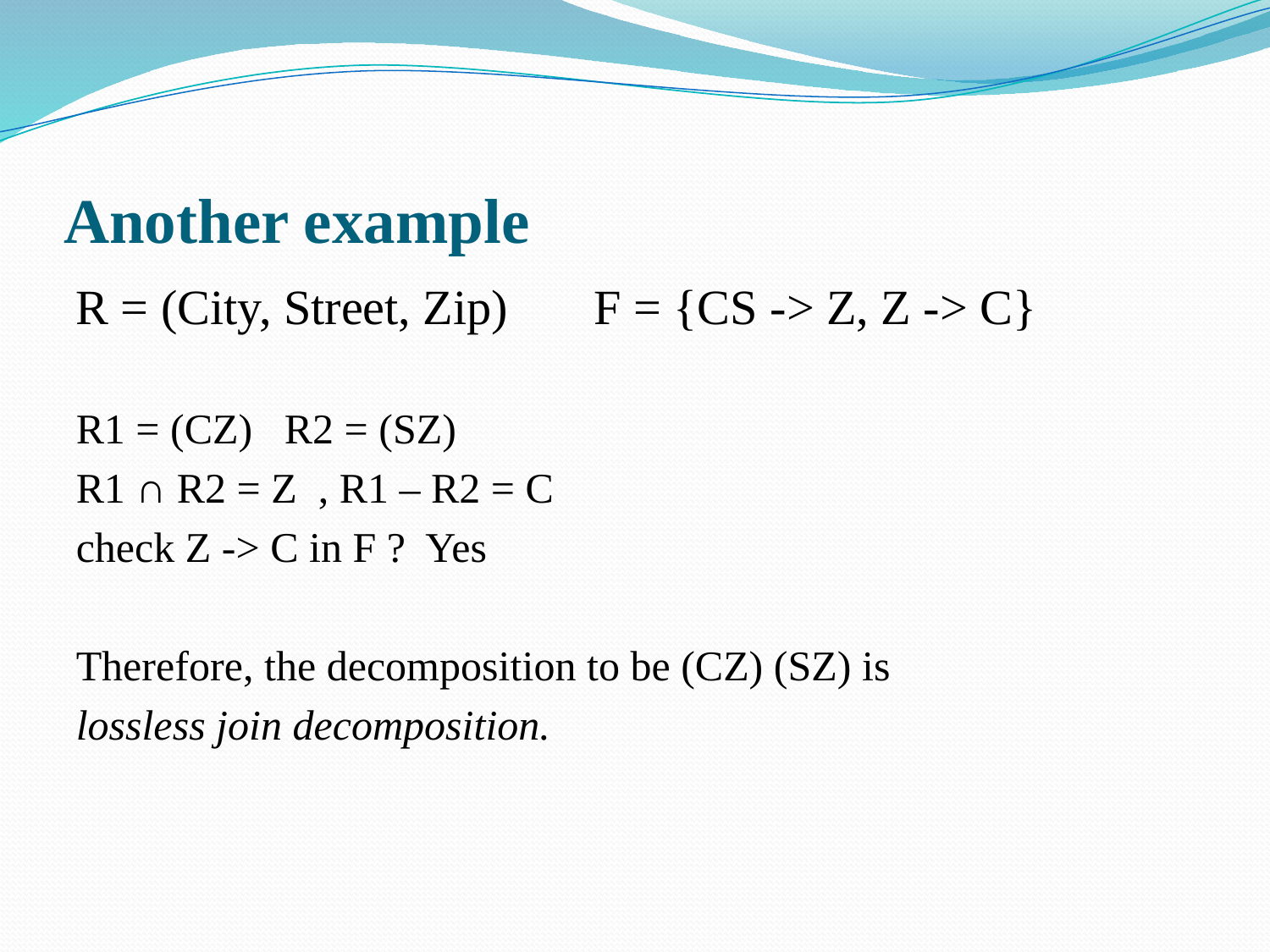

# Another example
R = (City, Street, Zip)       F = {CS -> Z, Z -> C}

R1 = (CZ)   R2 = (SZ)
R1 ∩ R2 = Z  , R1 – R2 = C
check Z -> C in F ?  Yes

Therefore, the decomposition to be (CZ) (SZ) is
lossless join decomposition.